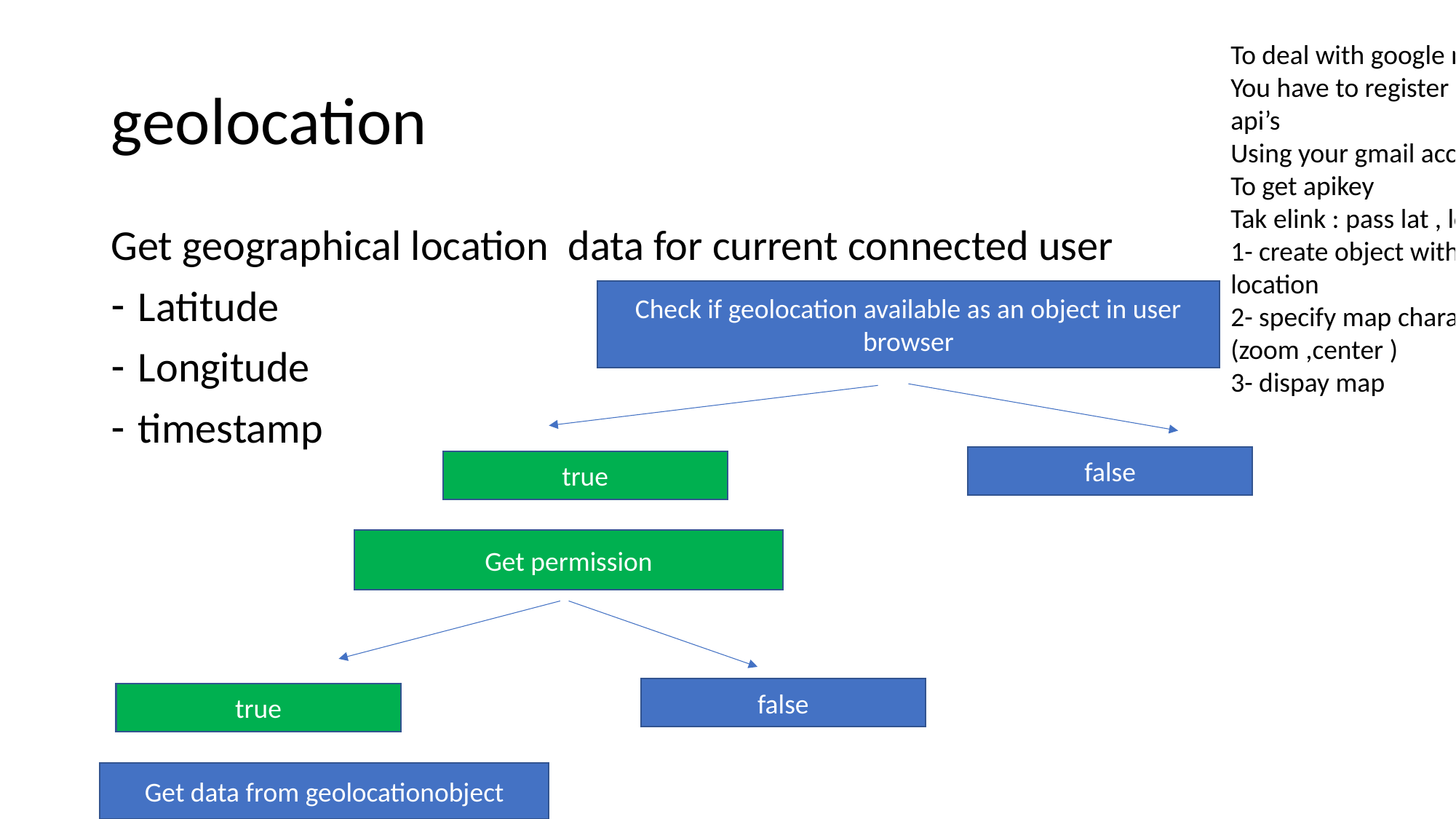

To deal with google maps :
You have to register on google api’s
Using your gmail account
To get apikey
Tak elink : pass lat , lon
1- create object with current location
2- specify map charavtersistics (zoom ,center )
3- dispay map

# geolocation
Get geographical location  data for current connected user
Latitude
Longitude
timestamp
Check if geolocation available as an object in user browser
false
true
Get permission
false
true
Get data from geolocationobject